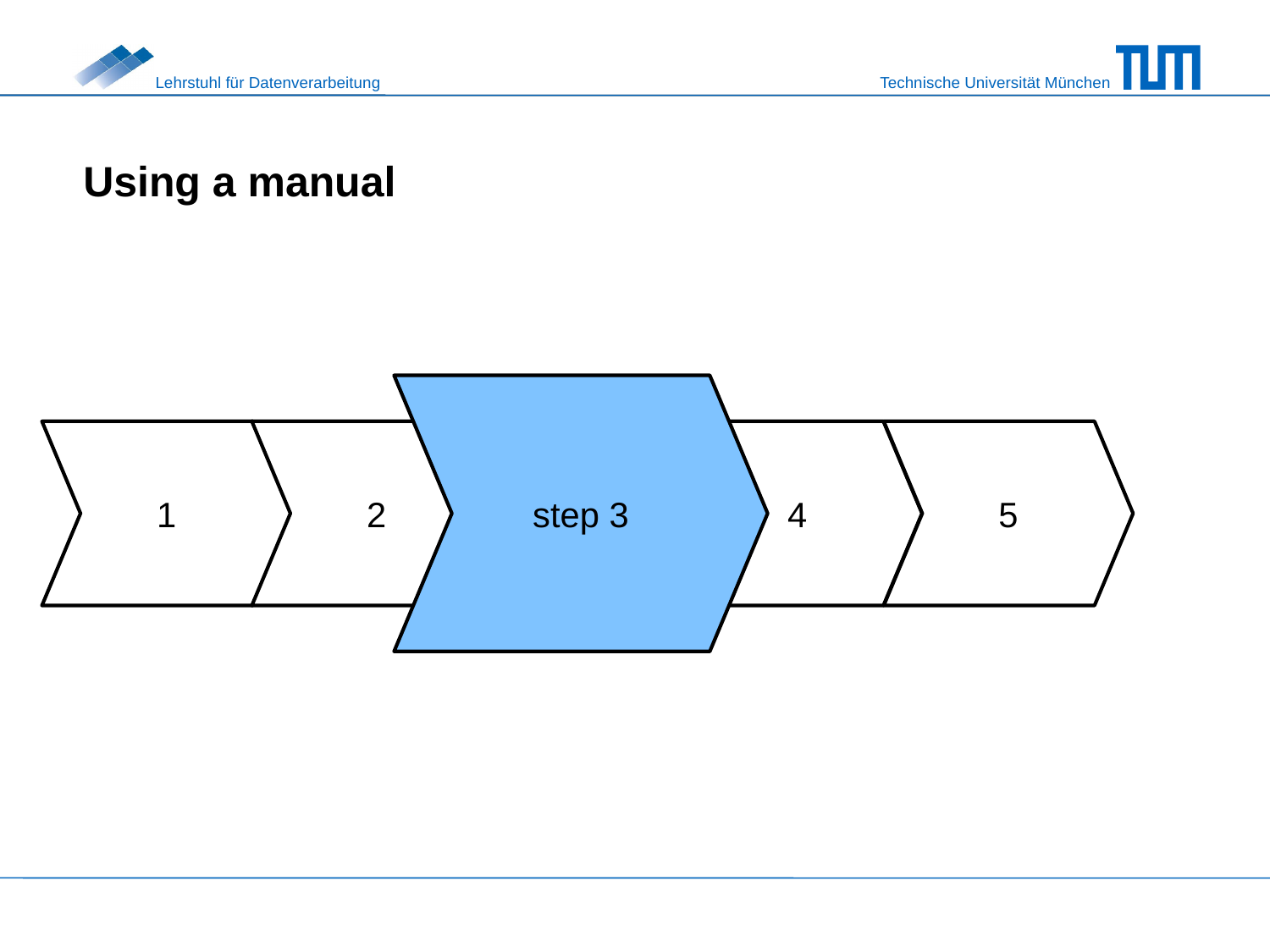

# Using a manual

step 3
1
2
4
5